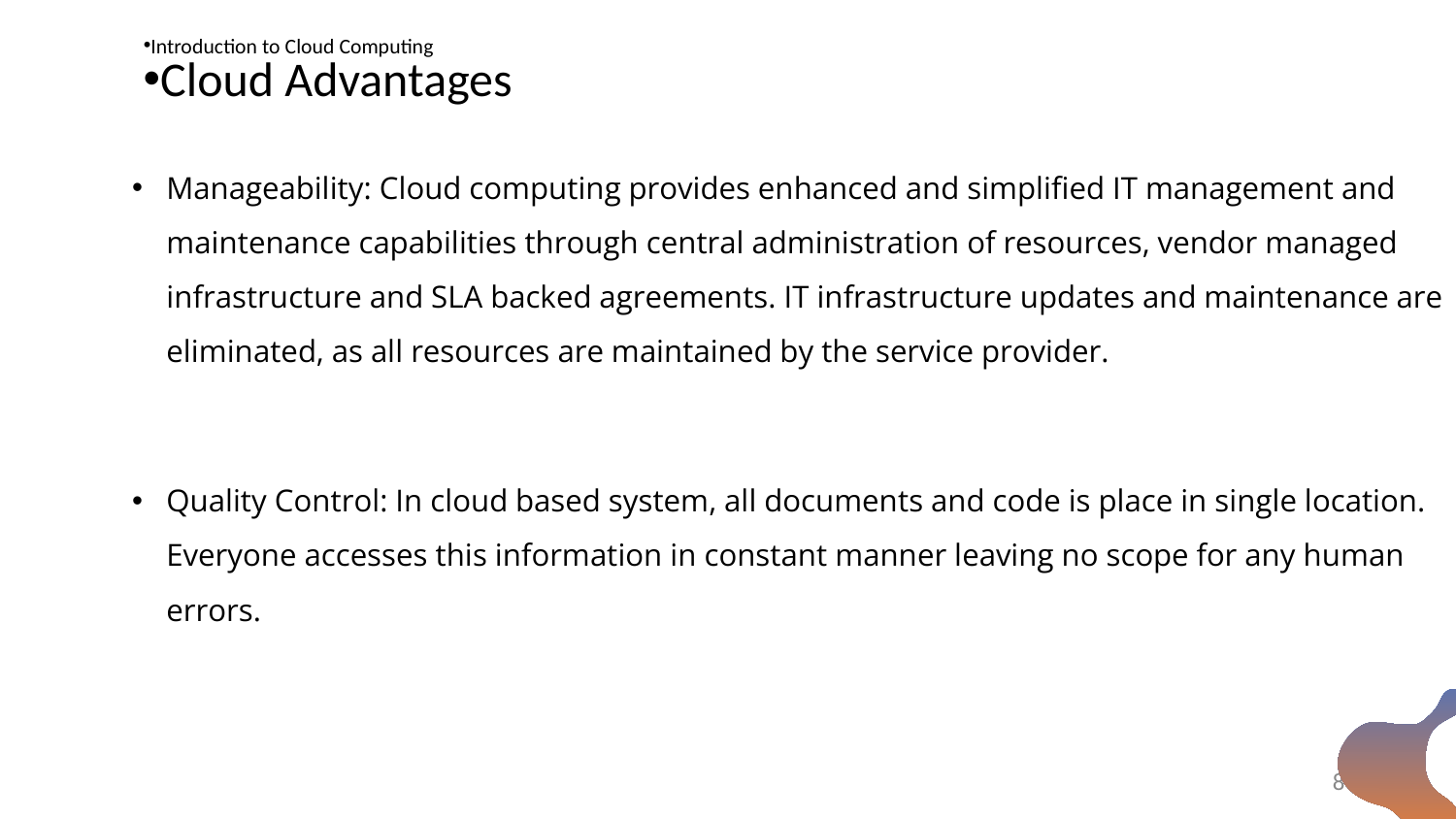

Introduction to Cloud Computing
Cloud Advantages
#
Manageability: Cloud computing provides enhanced and simplified IT management and maintenance capabilities through central administration of resources, vendor managed infrastructure and SLA backed agreements. IT infrastructure updates and maintenance are eliminated, as all resources are maintained by the service provider.

Quality Control: In cloud based system, all documents and code is place in single location. Everyone accesses this information in constant manner leaving no scope for any human errors.

8